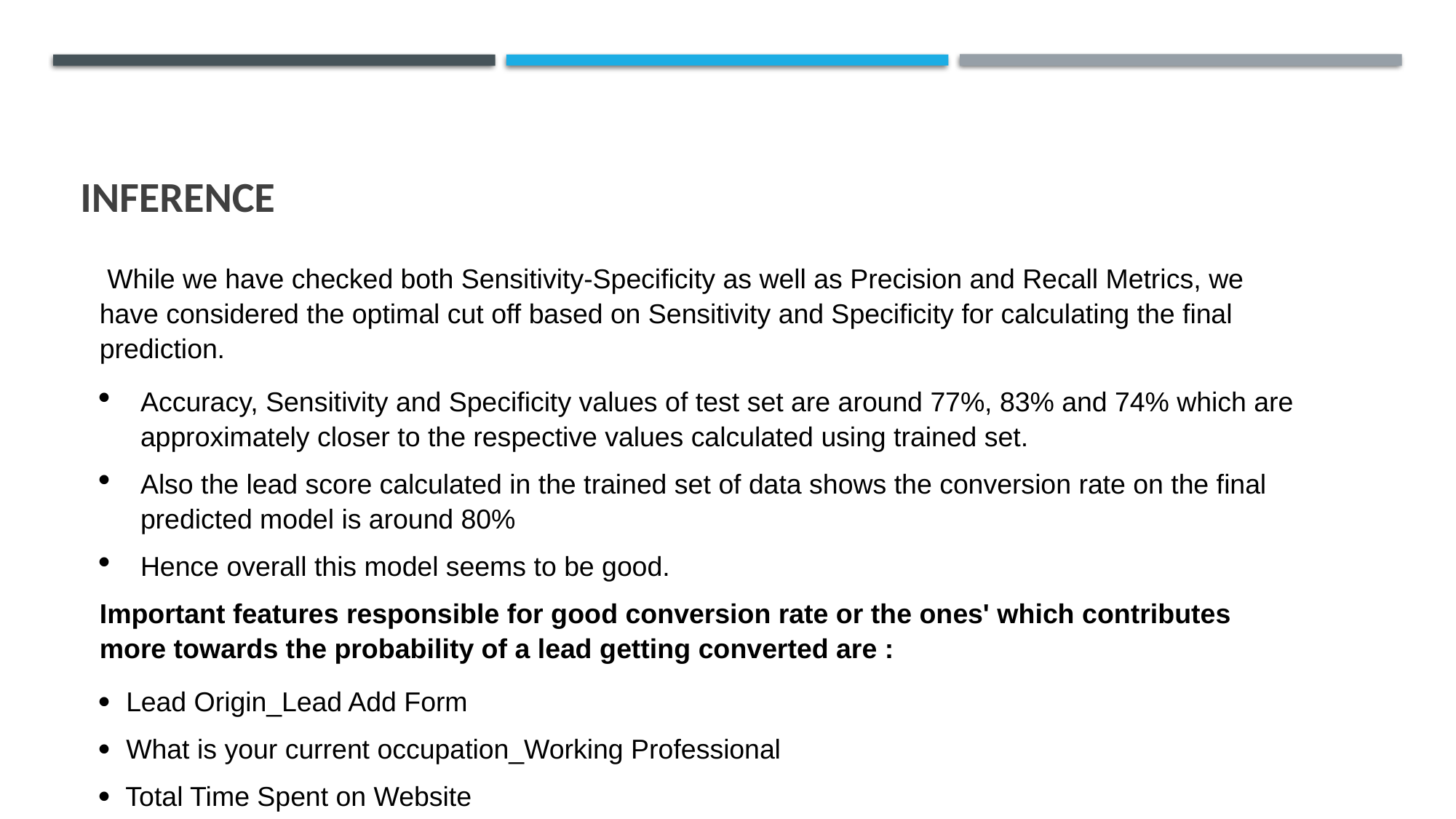

# INFERENCE
 While we have checked both Sensitivity-Specificity as well as Precision and Recall Metrics, we have considered the optimal cut off based on Sensitivity and Specificity for calculating the final prediction.
Accuracy, Sensitivity and Specificity values of test set are around 77%, 83% and 74% which are approximately closer to the respective values calculated using trained set.
Also the lead score calculated in the trained set of data shows the conversion rate on the final predicted model is around 80%
Hence overall this model seems to be good.
Important features responsible for good conversion rate or the ones' which contributes more towards the probability of a lead getting converted are :
•  Lead Origin_Lead Add Form
•  What is your current occupation_Working Professional
•  Total Time Spent on Website